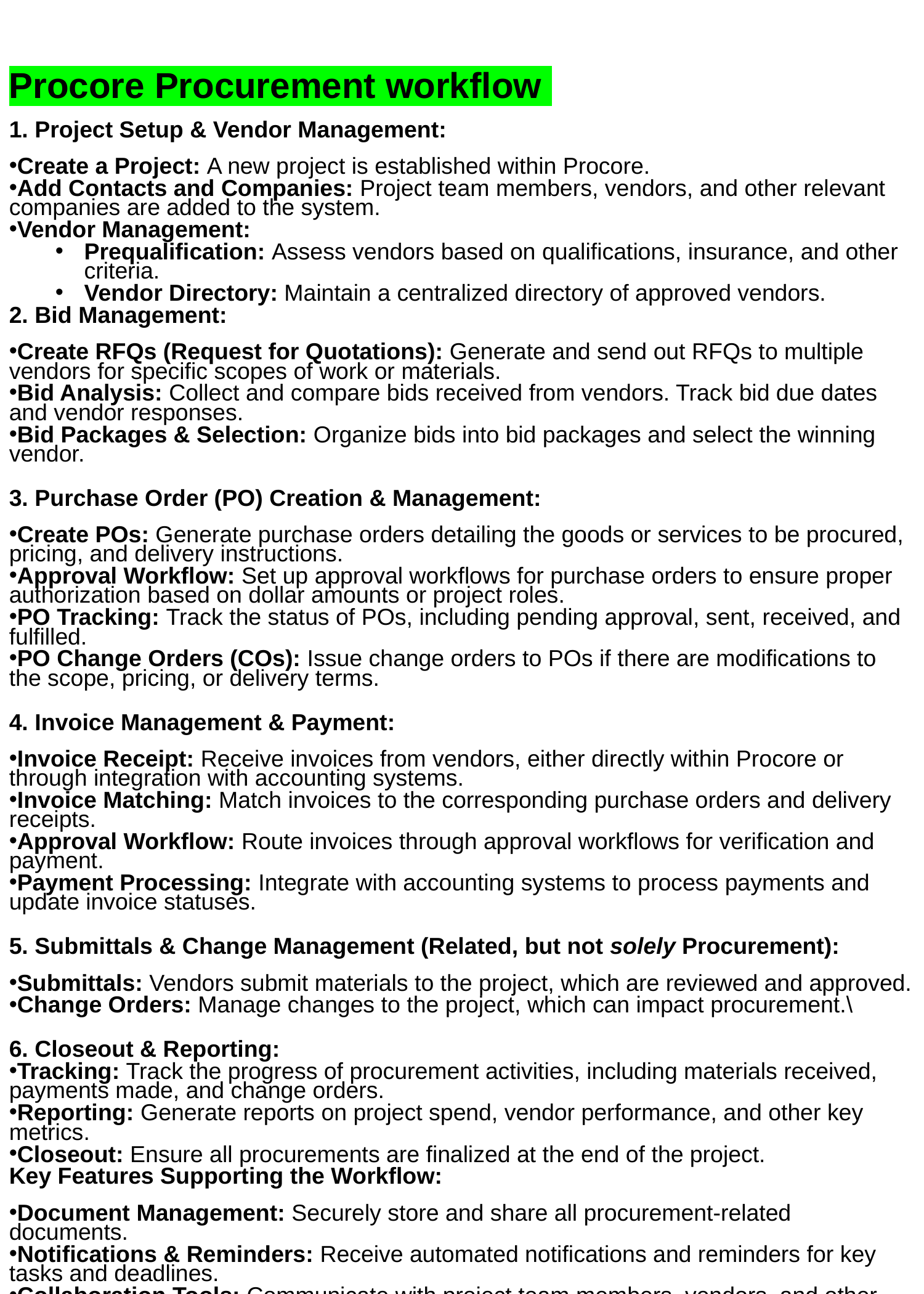

Procore Procurement workflow
1. Project Setup & Vendor Management:
Create a Project: A new project is established within Procore.
Add Contacts and Companies: Project team members, vendors, and other relevant companies are added to the system.
Vendor Management:
Prequalification: Assess vendors based on qualifications, insurance, and other criteria.
Vendor Directory: Maintain a centralized directory of approved vendors.
2. Bid Management:
Create RFQs (Request for Quotations): Generate and send out RFQs to multiple vendors for specific scopes of work or materials.
Bid Analysis: Collect and compare bids received from vendors. Track bid due dates and vendor responses.
Bid Packages & Selection: Organize bids into bid packages and select the winning vendor.

3. Purchase Order (PO) Creation & Management:
Create POs: Generate purchase orders detailing the goods or services to be procured, pricing, and delivery instructions.
Approval Workflow: Set up approval workflows for purchase orders to ensure proper authorization based on dollar amounts or project roles.
PO Tracking: Track the status of POs, including pending approval, sent, received, and fulfilled.
PO Change Orders (COs): Issue change orders to POs if there are modifications to the scope, pricing, or delivery terms.

4. Invoice Management & Payment:
Invoice Receipt: Receive invoices from vendors, either directly within Procore or through integration with accounting systems.
Invoice Matching: Match invoices to the corresponding purchase orders and delivery receipts.
Approval Workflow: Route invoices through approval workflows for verification and payment.
Payment Processing: Integrate with accounting systems to process payments and update invoice statuses.

5. Submittals & Change Management (Related, but not solely Procurement):
Submittals: Vendors submit materials to the project, which are reviewed and approved.
Change Orders: Manage changes to the project, which can impact procurement.\

6. Closeout & Reporting:
Tracking: Track the progress of procurement activities, including materials received, payments made, and change orders.
Reporting: Generate reports on project spend, vendor performance, and other key metrics.
Closeout: Ensure all procurements are finalized at the end of the project.
Key Features Supporting the Workflow:
Document Management: Securely store and share all procurement-related documents.
Notifications & Reminders: Receive automated notifications and reminders for key tasks and deadlines.
Collaboration Tools: Communicate with project team members, vendors, and other stakeholders.
Mobile Access: Access and manage procurement activities from anywhere using the Procore mobile app.
Integrations: Integrate with accounting systems, project management software, and other third-party applications.